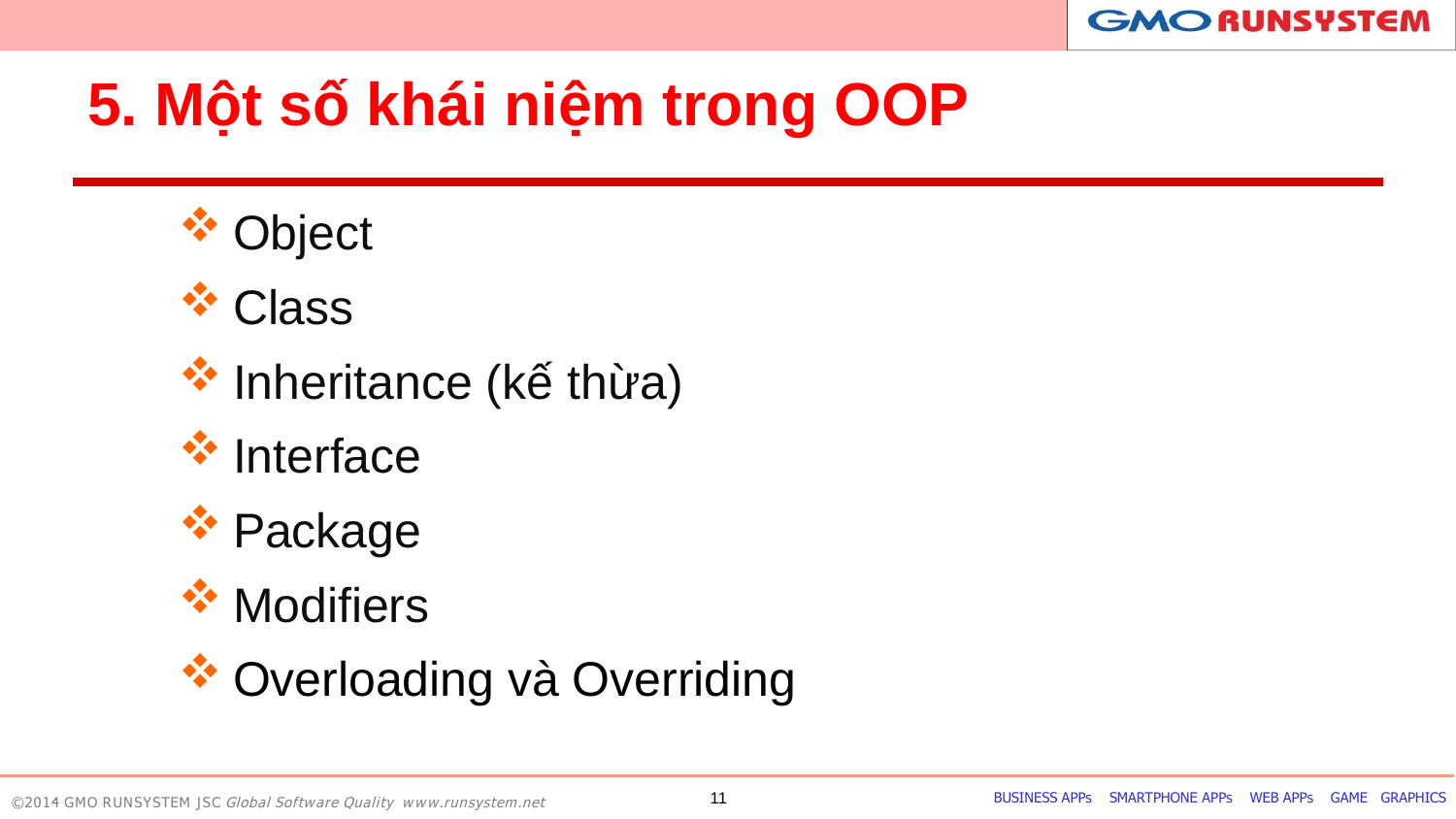

# 5. Một số khái niệm trong OOP
Object
Class
Inheritance (kế thừa)
Interface
Package
Modifiers
Overloading và Overriding